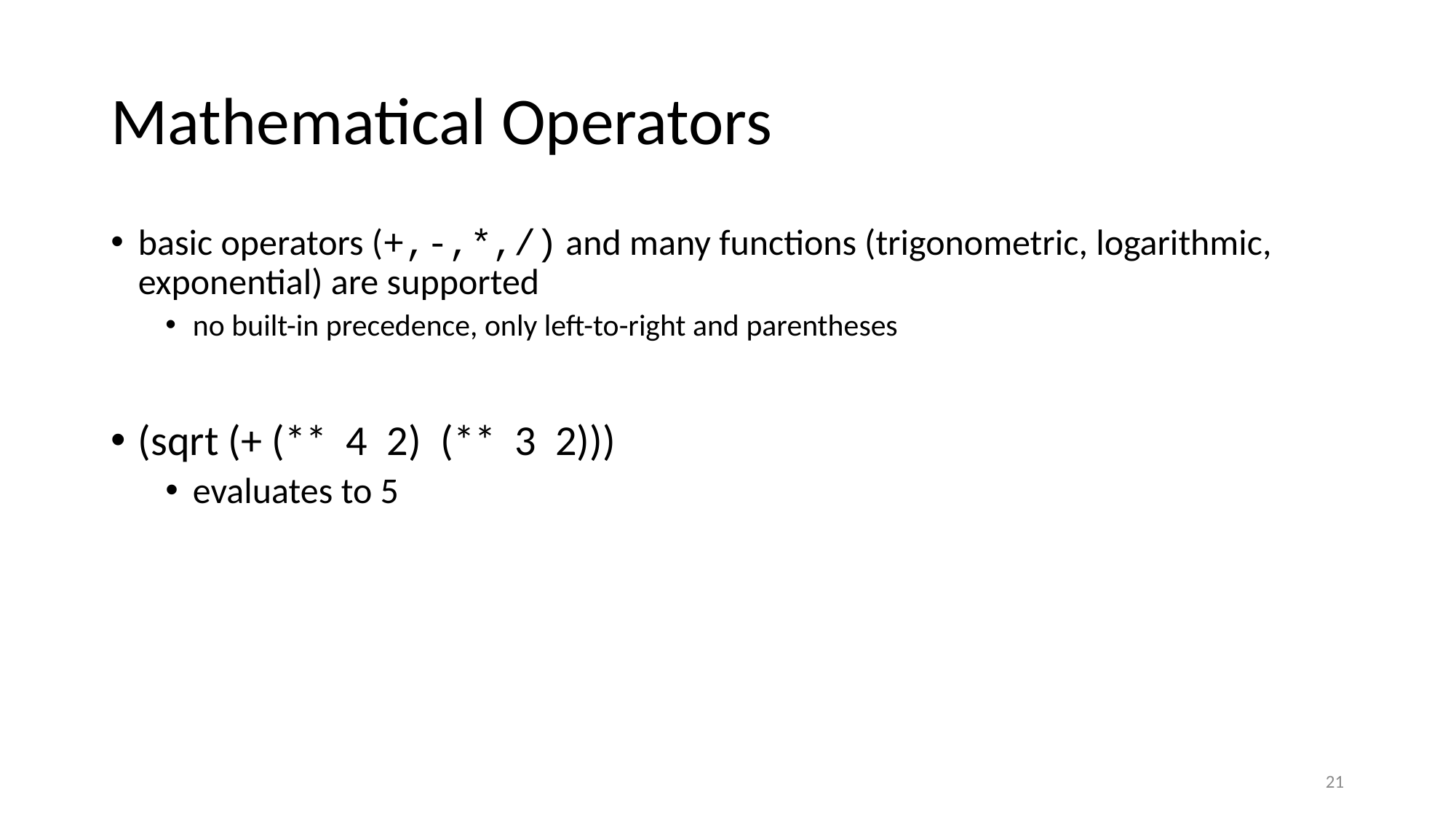

# Mathematical Operators
basic operators (+,-,*,/) and many functions (trigonometric, logarithmic, exponential) are supported
no built-in precedence, only left-to-right and parentheses

(sqrt (+ (**  4  2)  (**  3  2)))
evaluates to 5

21